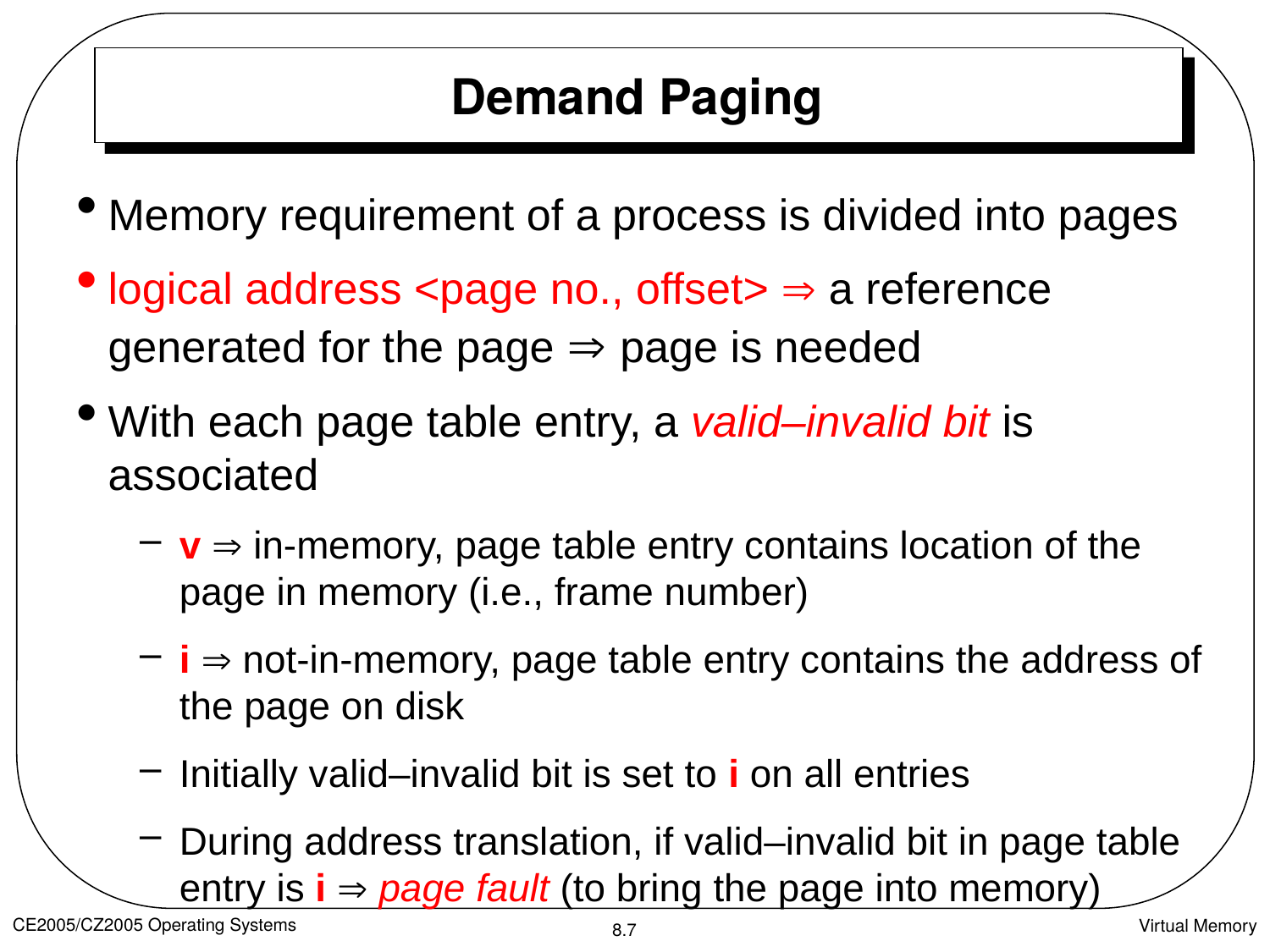

# Demand Paging
Memory requirement of a process is divided into pages
logical address <page no., offset> ⇒ a reference generated for the page ⇒ page is needed
With each page table entry, a valid–invalid bit is associated
v ⇒ in-memory, page table entry contains location of the page in memory (i.e., frame number)
i ⇒ not-in-memory, page table entry contains the address of the page on disk
Initially valid–invalid bit is set to i on all entries
During address translation, if valid–invalid bit in page table entry is i ⇒ page fault (to bring the page into memory)